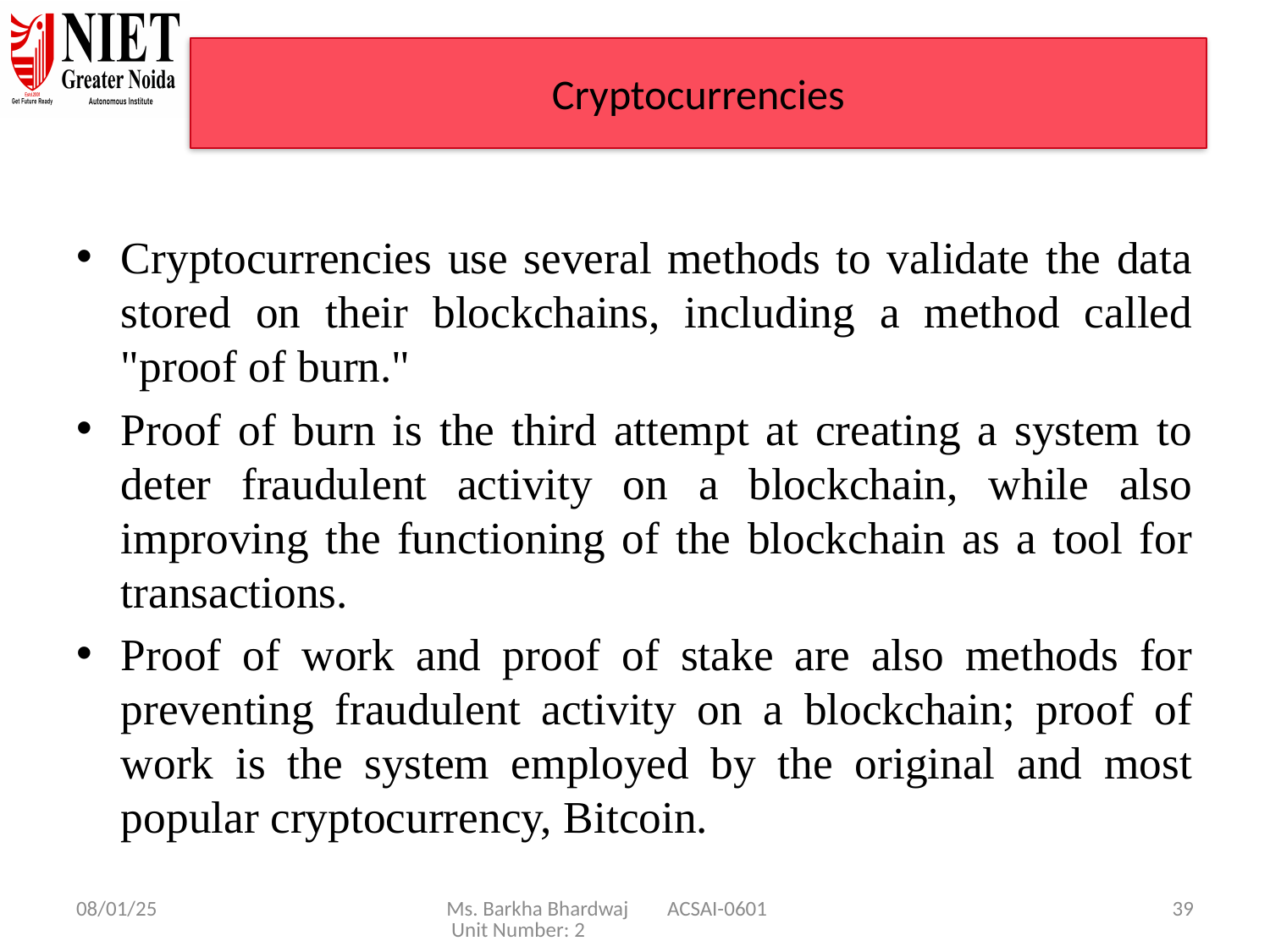

# Cryptocurrencies
Cryptocurrencies use several methods to validate the data stored on their blockchains, including a method called "proof of burn."
Proof of burn is the third attempt at creating a system to deter fraudulent activity on a blockchain, while also improving the functioning of the blockchain as a tool for transactions.
Proof of work and proof of stake are also methods for preventing fraudulent activity on a blockchain; proof of work is the system employed by the original and most popular cryptocurrency, Bitcoin.

08/01/25
Ms. Barkha Bhardwaj        ACSAI-0601            Unit Number: 2
39